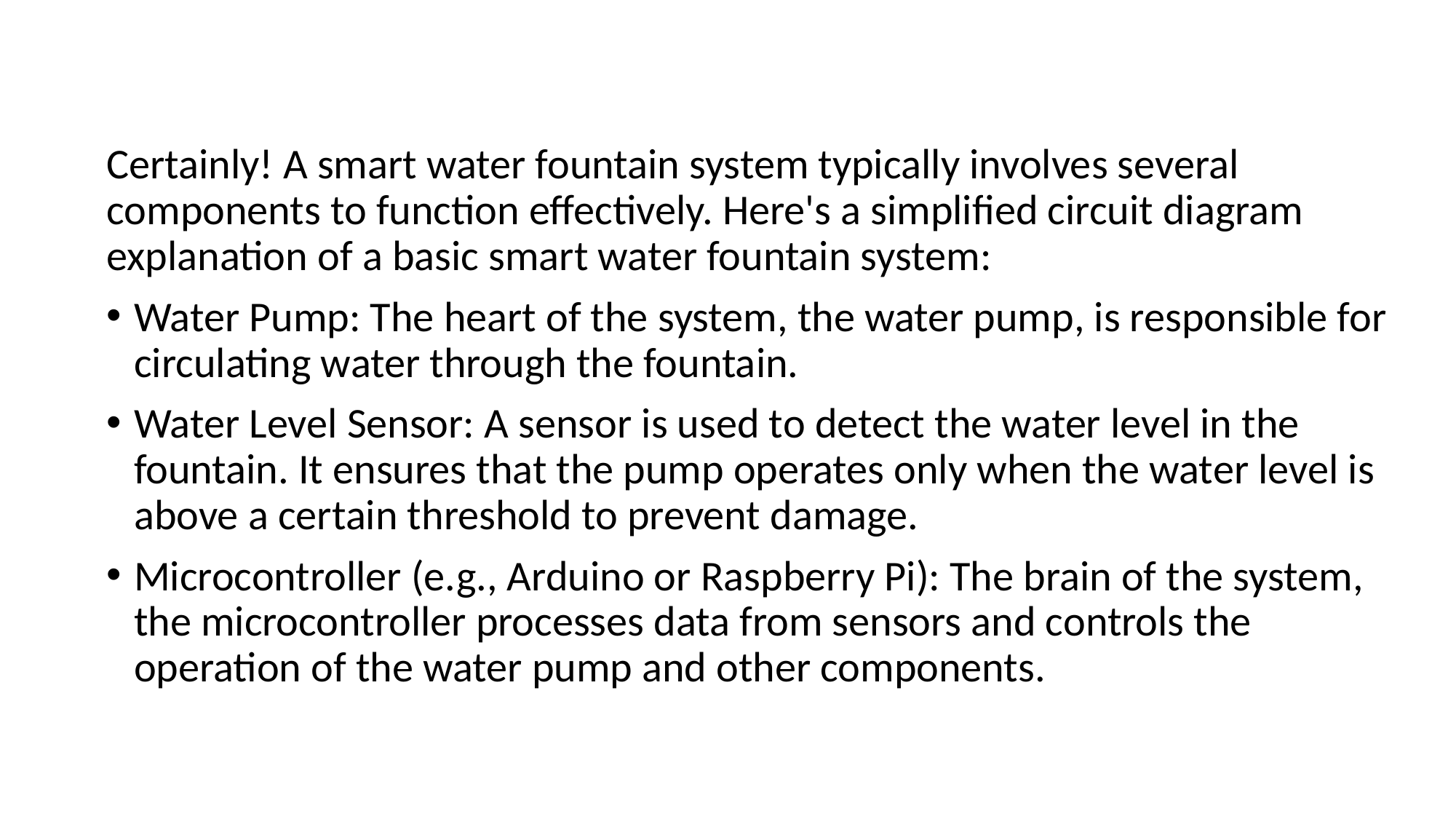

#

Certainly! A smart water fountain system typically involves several components to function effectively. Here's a simplified circuit diagram explanation of a basic smart water fountain system:
Water Pump: The heart of the system, the water pump, is responsible for circulating water through the fountain.
Water Level Sensor: A sensor is used to detect the water level in the fountain. It ensures that the pump operates only when the water level is above a certain threshold to prevent damage.
Microcontroller (e.g., Arduino or Raspberry Pi): The brain of the system, the microcontroller processes data from sensors and controls the operation of the water pump and other components.